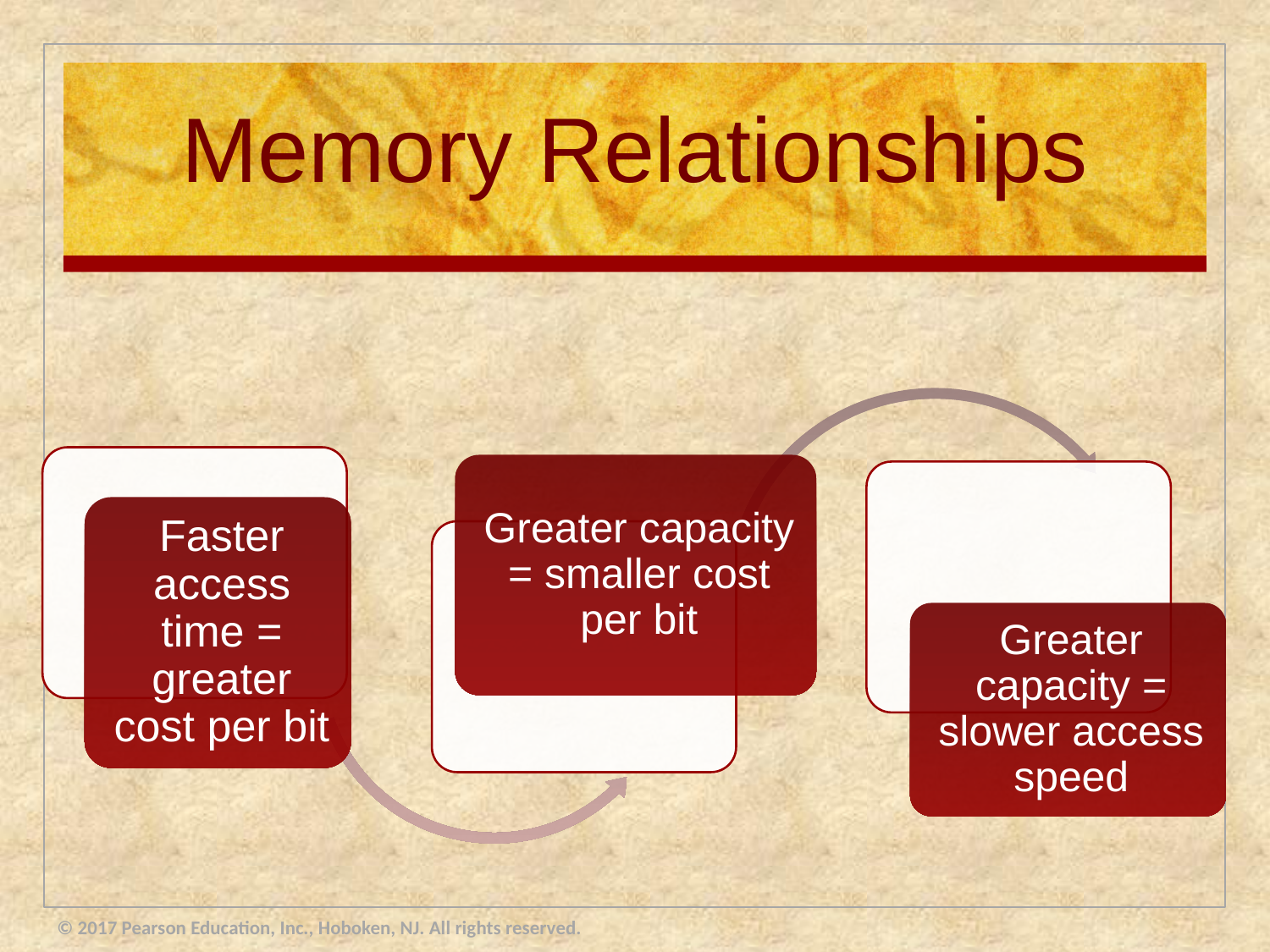

# Memory Relationships
Faster access time = greater cost per bit
Greater capacity = smaller cost per bit
Greater capacity = slower access speed
© 2017 Pearson Education, Inc., Hoboken, NJ. All rights reserved.